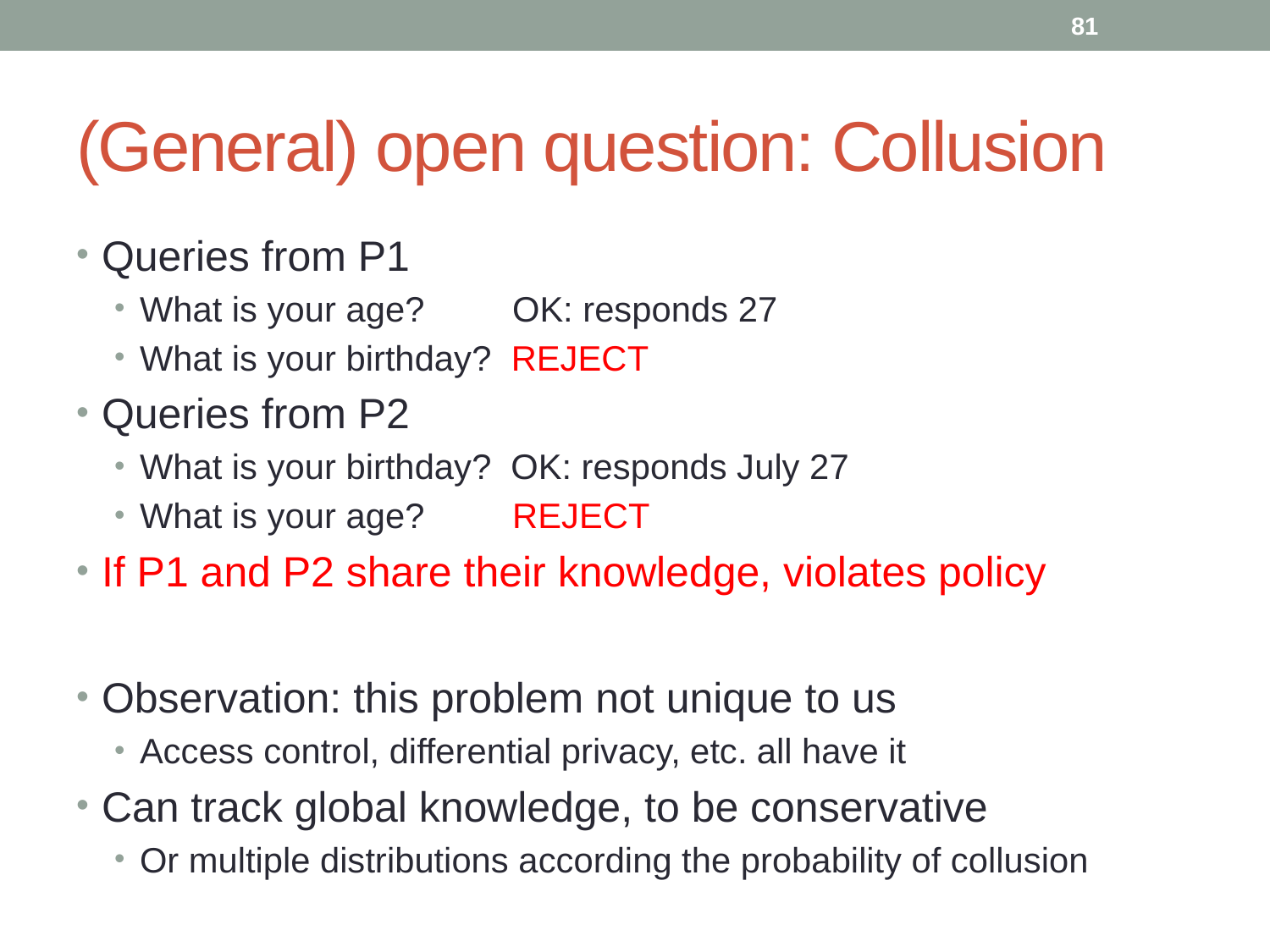

81
# (General) open question: Collusion
Queries from P1
What is your age?         OK: responds 27
What is your birthday?  REJECT
Queries from P2
What is your birthday?  OK: responds July 27
What is your age?         REJECT
If P1 and P2 share their knowledge, violates policy

Observation: this problem not unique to us
Access control, differential privacy, etc. all have it
Can track global knowledge, to be conservative
Or multiple distributions according the probability of collusion